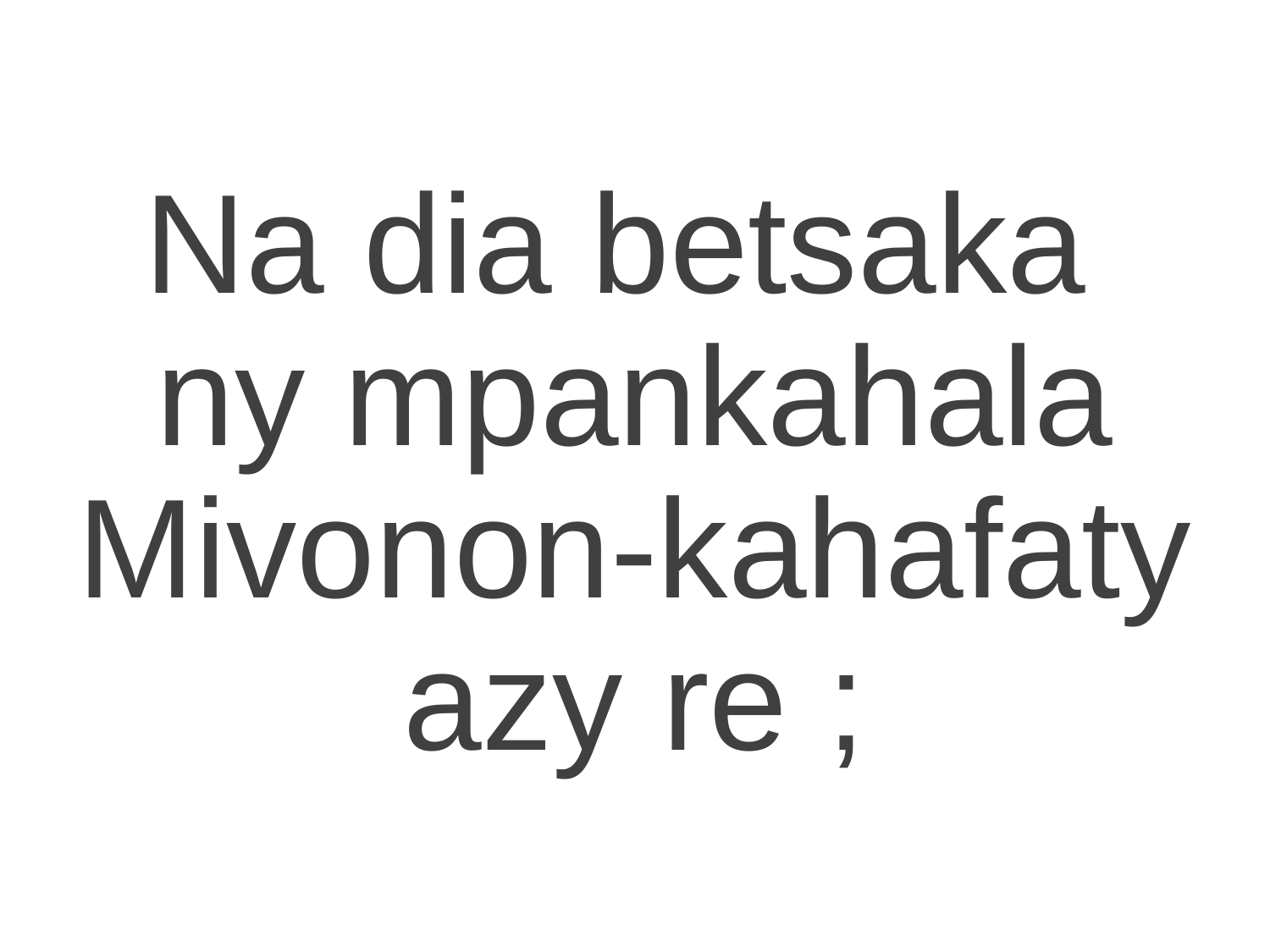

Na dia betsaka
ny mpankahala
Mivonon-kahafaty azy re ;